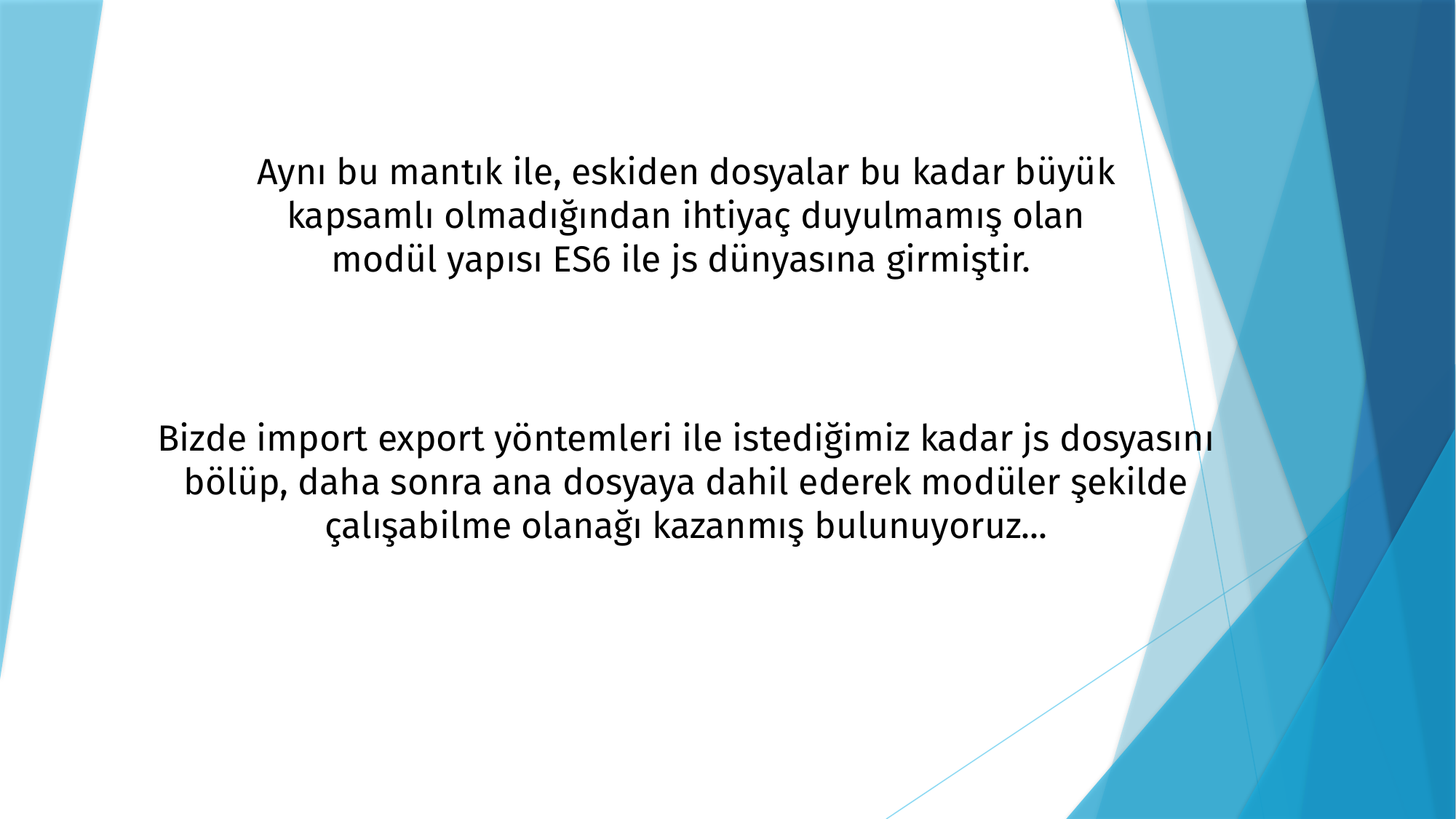

Aynı bu mantık ile, eskiden dosyalar bu kadar büyük kapsamlı olmadığından ihtiyaç duyulmamış olan modül yapısı ES6 ile js dünyasına girmiştir.
Bizde import export yöntemleri ile istediğimiz kadar js dosyasını bölüp, daha sonra ana dosyaya dahil ederek modüler şekilde çalışabilme olanağı kazanmış bulunuyoruz...